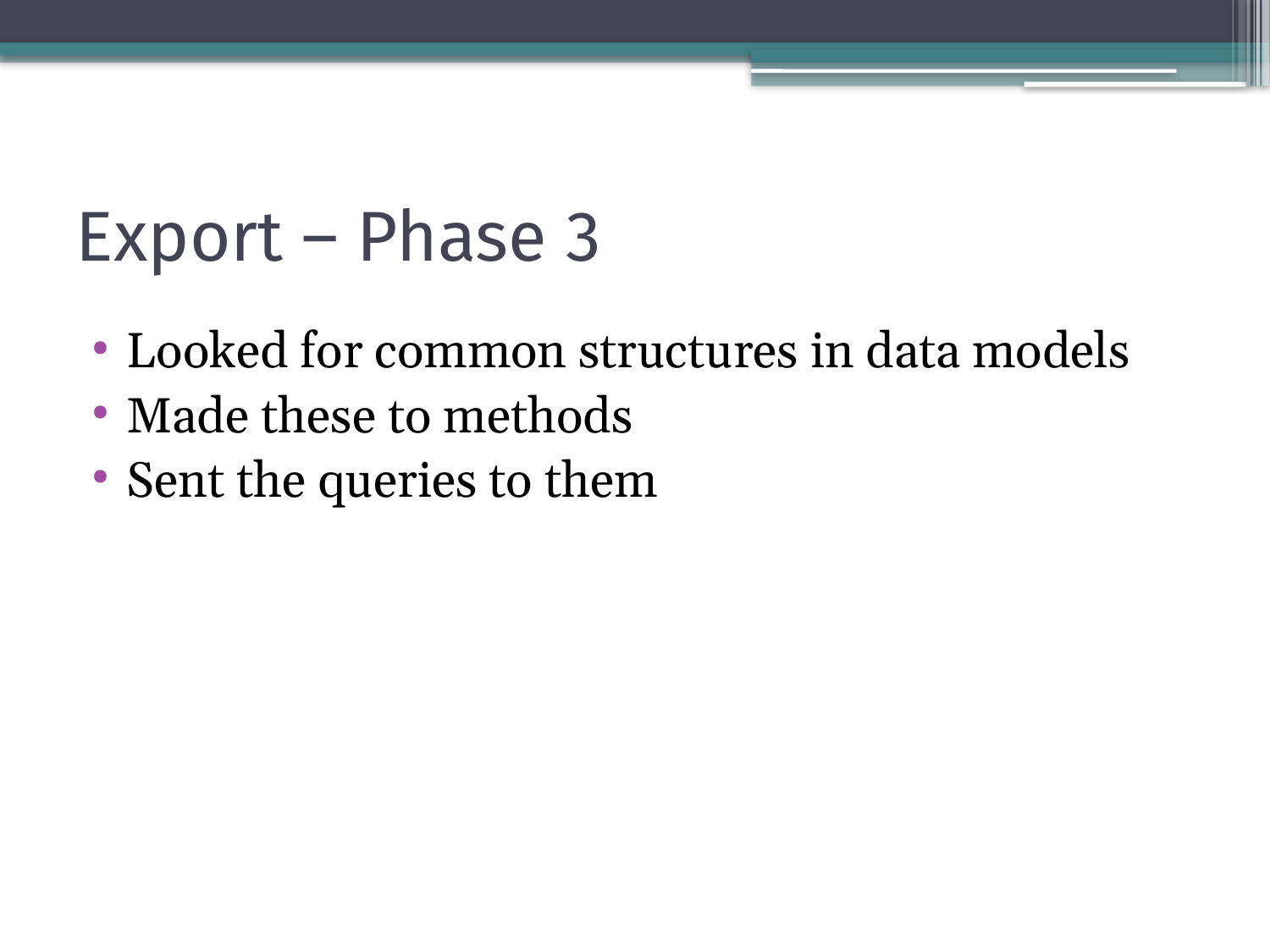

# Export – Phase 3
Looked for common structures in data models
Made these to methods
Sent the queries to them